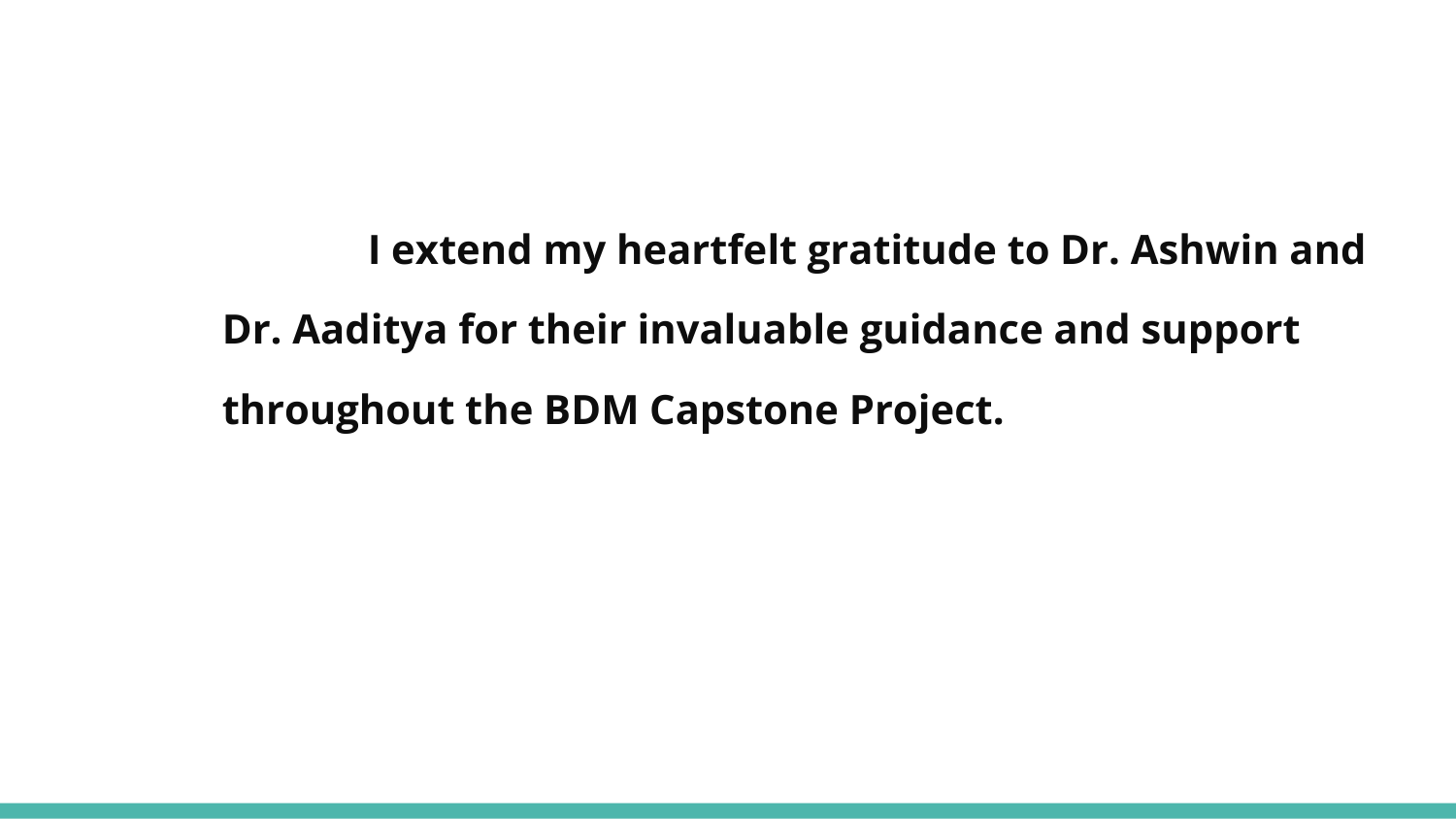

I extend my heartfelt gratitude to Dr. Ashwin and
Dr. Aaditya for their invaluable guidance and support
throughout the BDM Capstone Project.